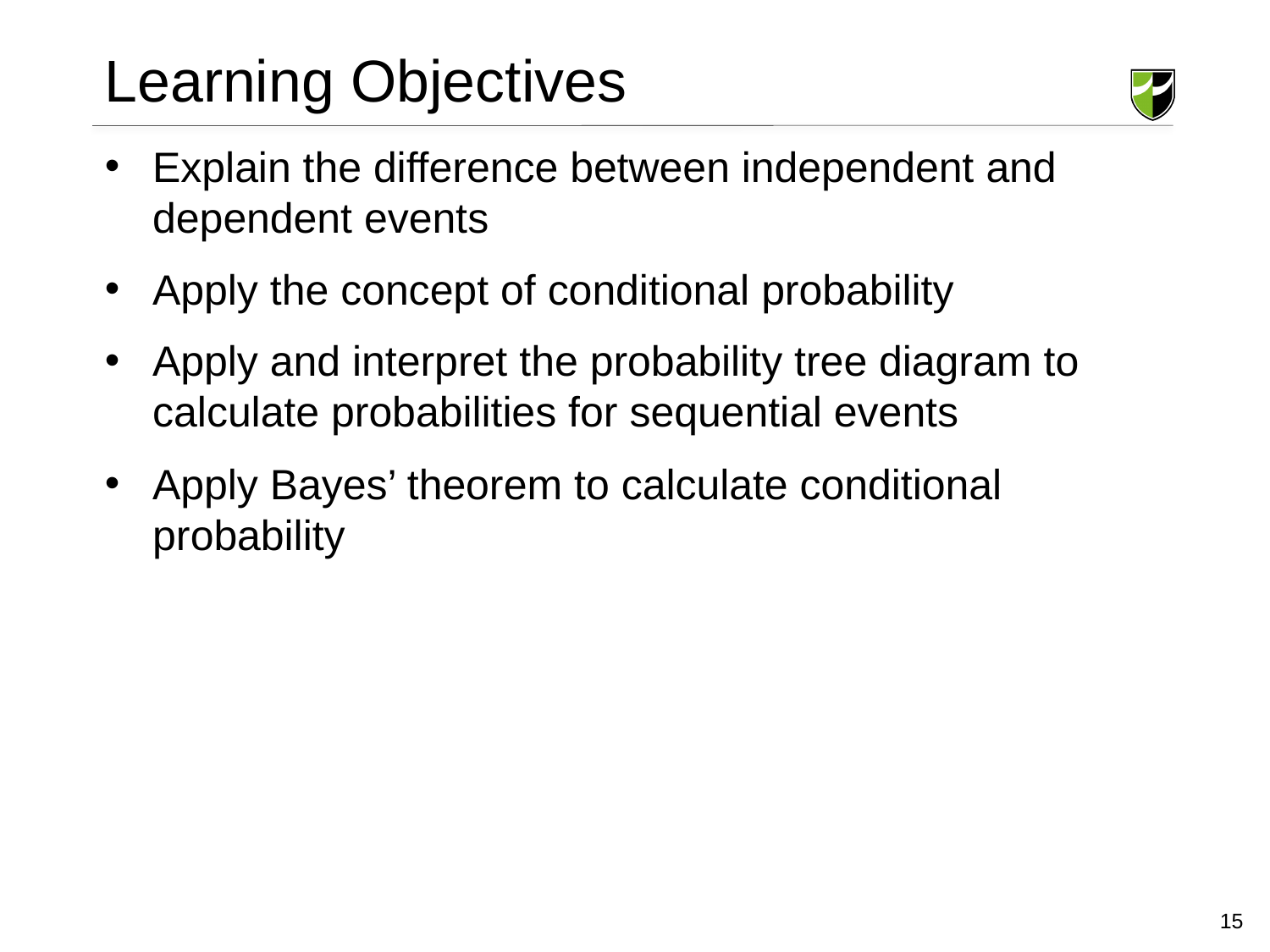

# Learning Objectives
Explain the difference between independent and dependent events
Apply the concept of conditional probability
Apply and interpret the probability tree diagram to calculate probabilities for sequential events
Apply Bayes’ theorem to calculate conditional probability
15